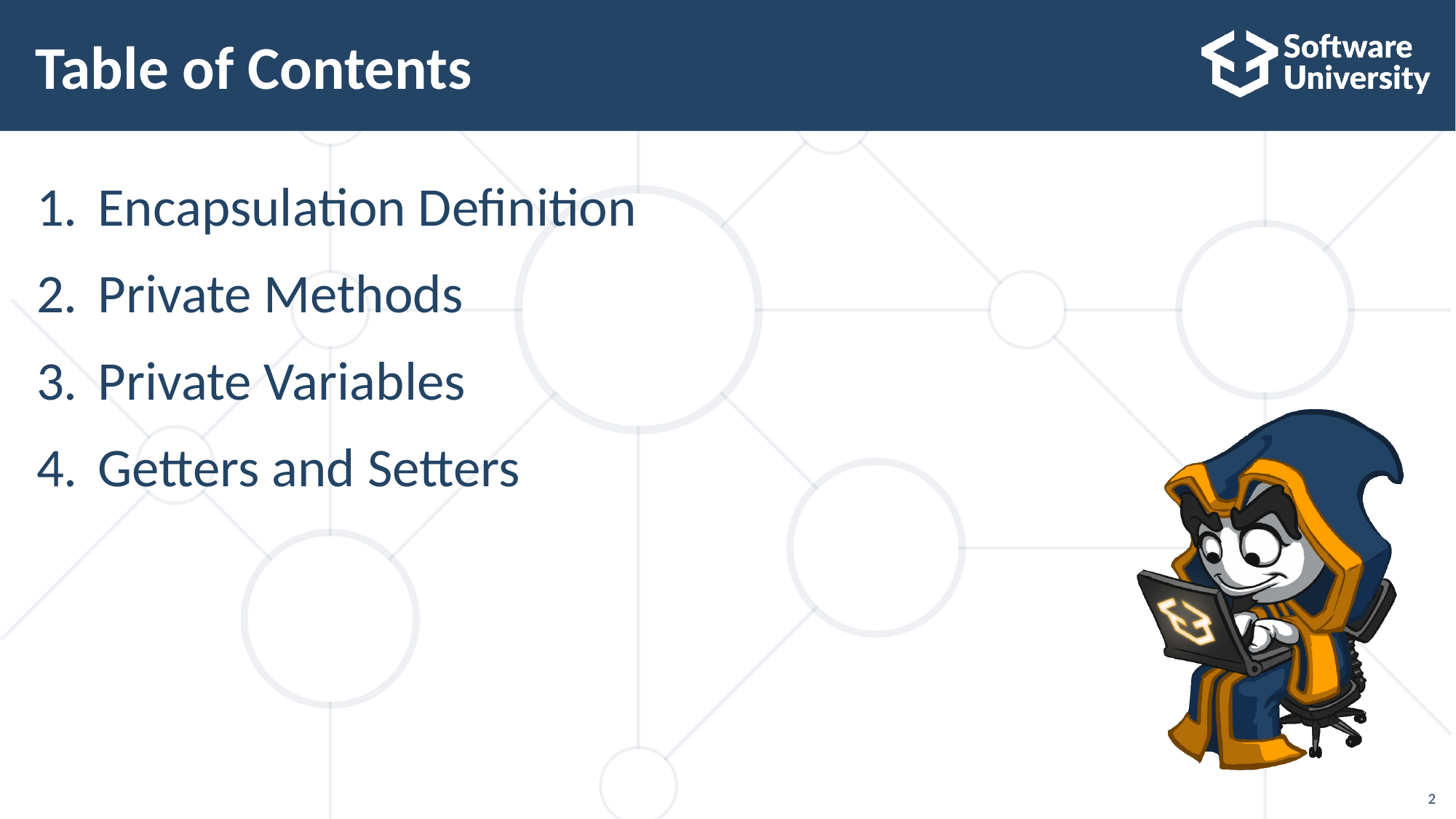

# Table of Contents
Encapsulation Definition
Private Methods
Private Variables
Getters and Setters
2